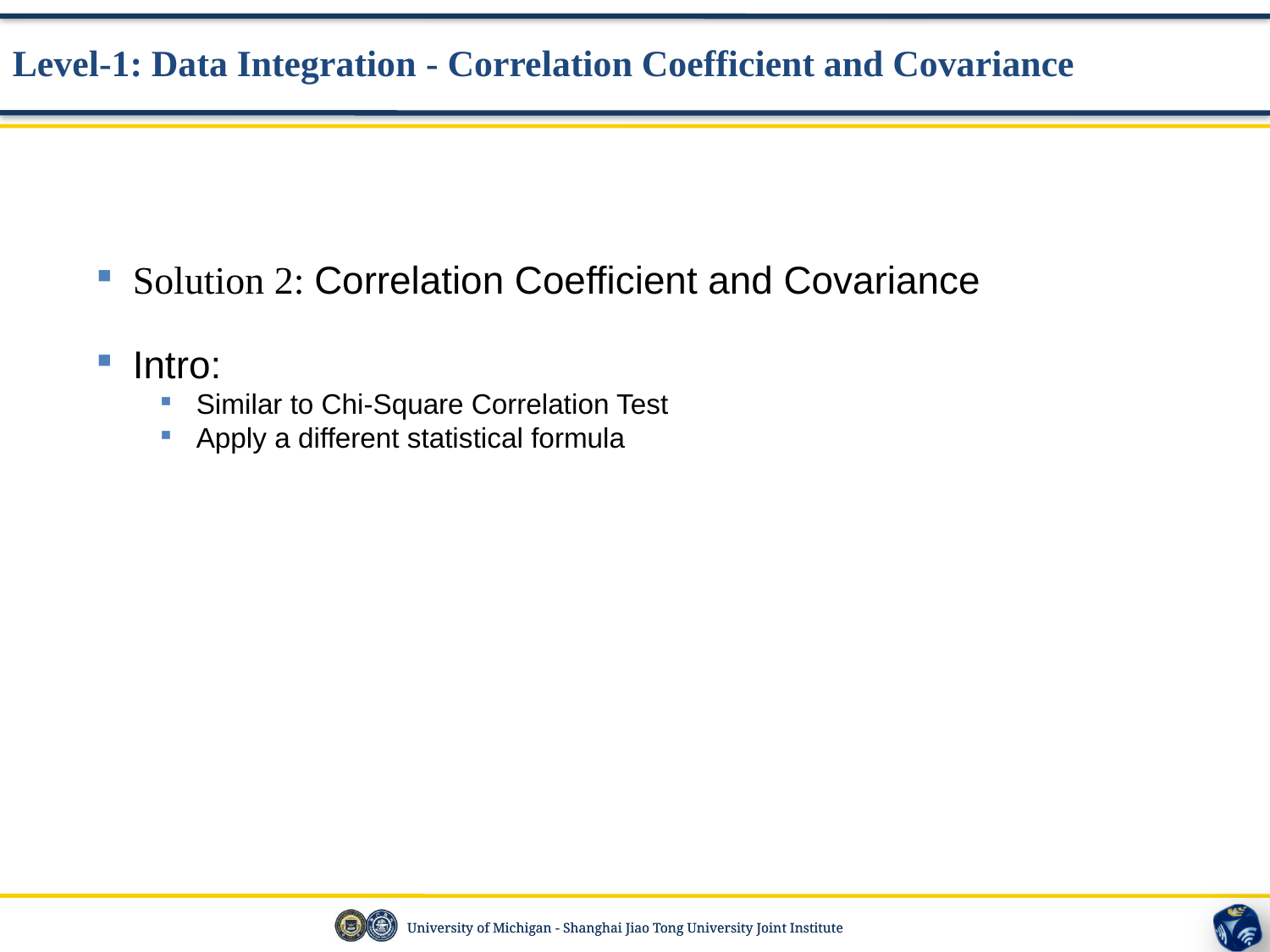

Level-1: Data Integration - Correlation Coefficient and Covariance
Solution 2: Correlation Coefficient and Covariance

Intro:
Similar to Chi-Square Correlation Test
Apply a different statistical formula